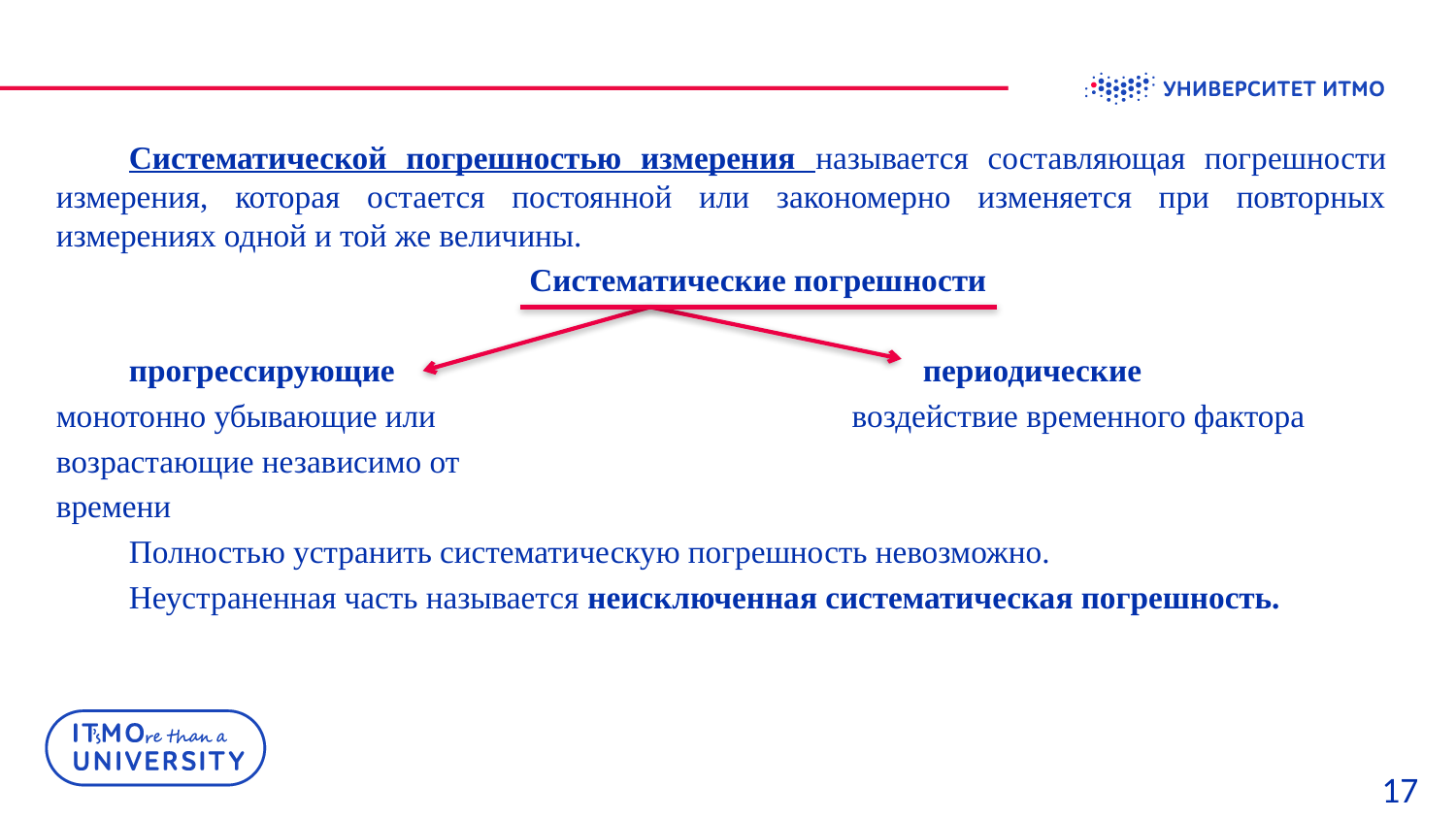

Систематической погрешностью измерения называется составляющая погрешности измерения, которая остается постоянной или закономерно изменяется при повторных измерениях одной и той же величины.
Систематические погрешности

прогрессирующие                                                                  периодические
монотонно убывающие или                                                    воздействие временного фактора
возрастающие независимо от
времени
Полностью устранить систематическую погрешность невозможно.
Неустраненная часть называется неисключенная систематическая погрешность.
17